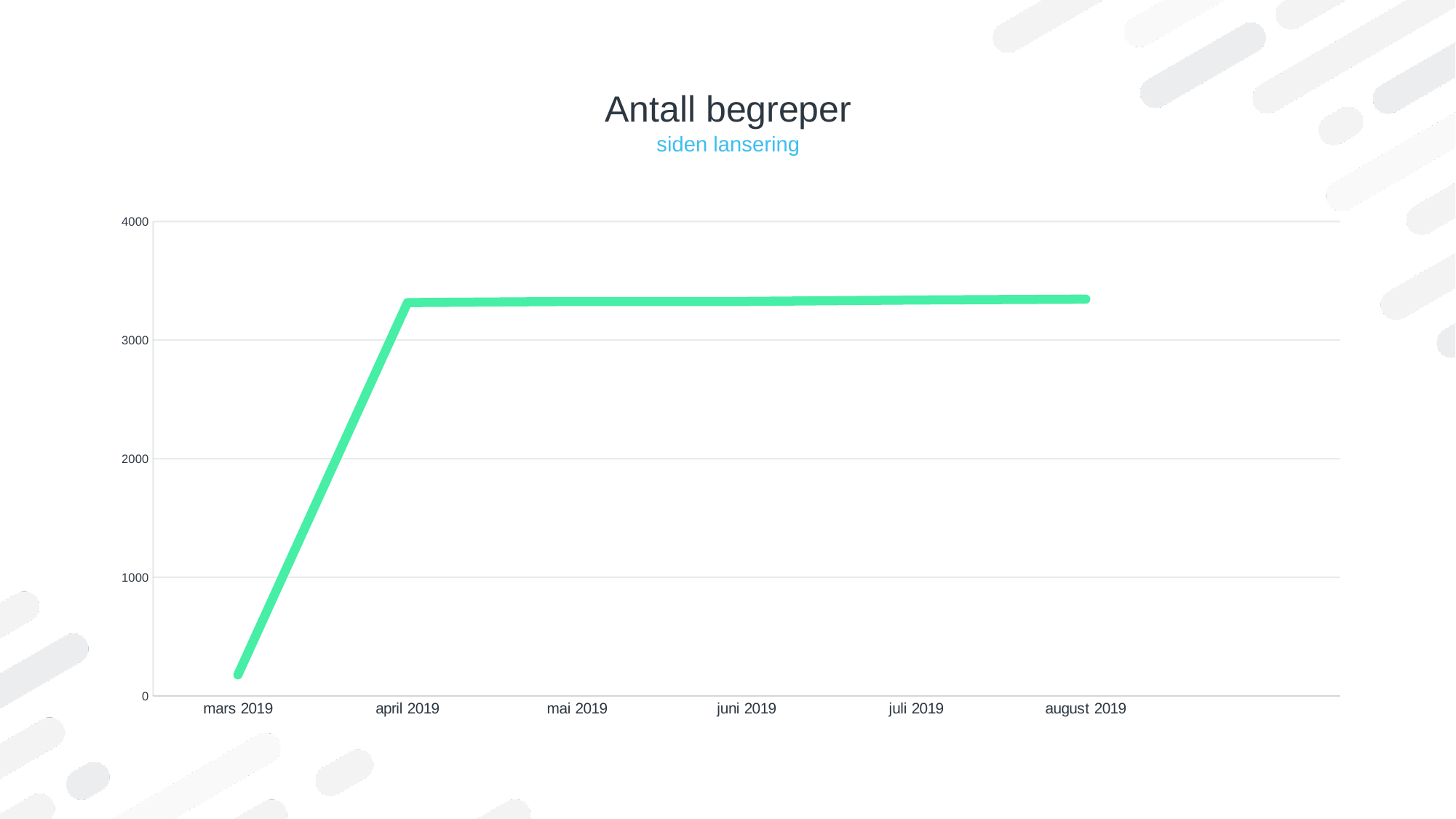

# Antall begreper
siden lansering

### Chart

| Category | Antall datasett totalt |
|---|---|
| mars 2019 | 177.0 |
| april 2019 | 3316.0 |
| mai 2019 | 3326.0 |
| juni 2019 | 3326.0 |
| juli 2019 | 3338.0 |
| august 2019 | 3345.0 |